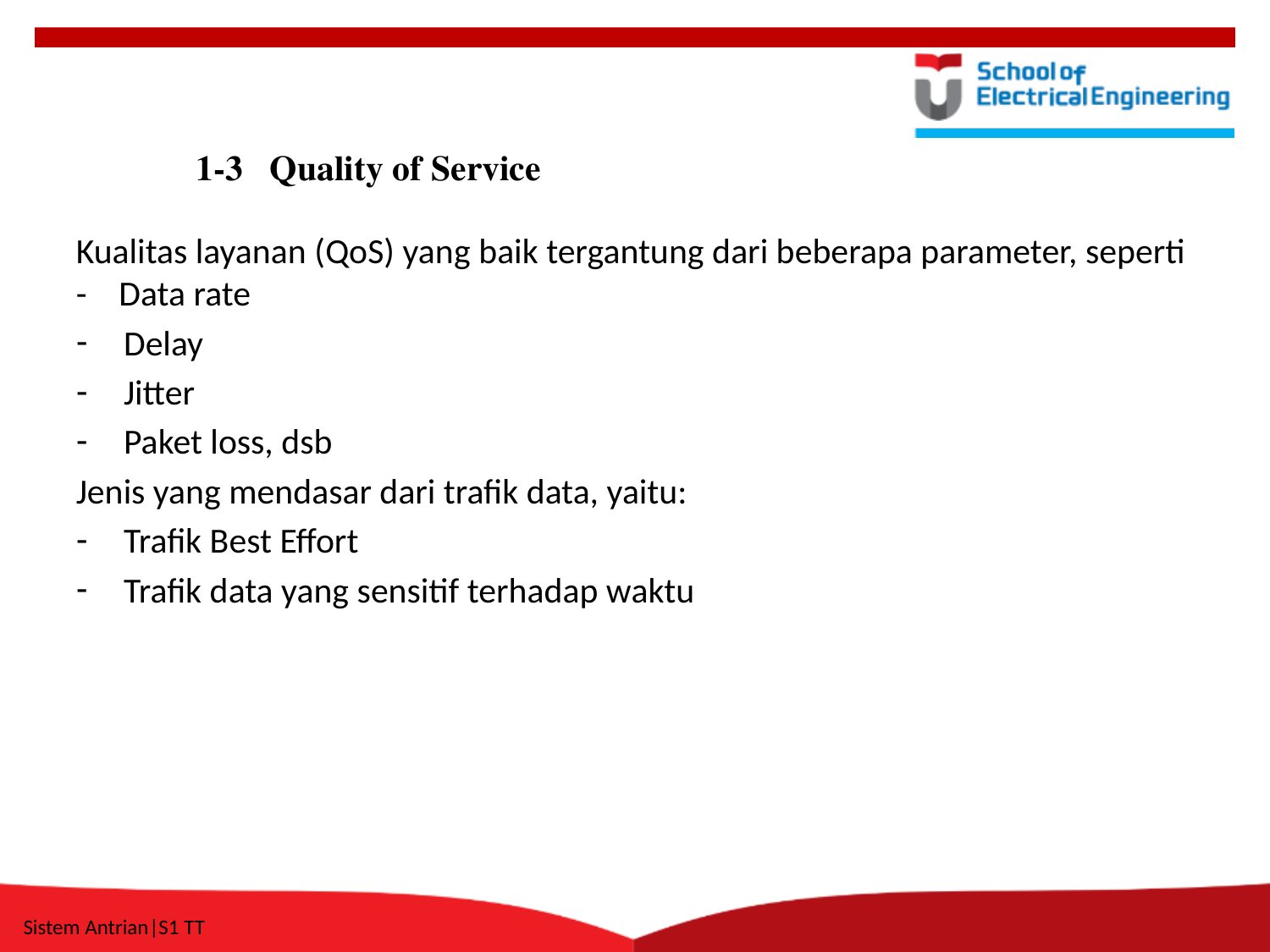

1-3   Quality of Service
Kualitas layanan (QoS) yang baik tergantung dari beberapa parameter, seperti  -    Data rate
Delay
Jitter
Paket loss, dsb
Jenis yang mendasar dari trafik data, yaitu:
Trafik Best Effort
Trafik data yang sensitif terhadap waktu

Sistem Antrian|S1 TT